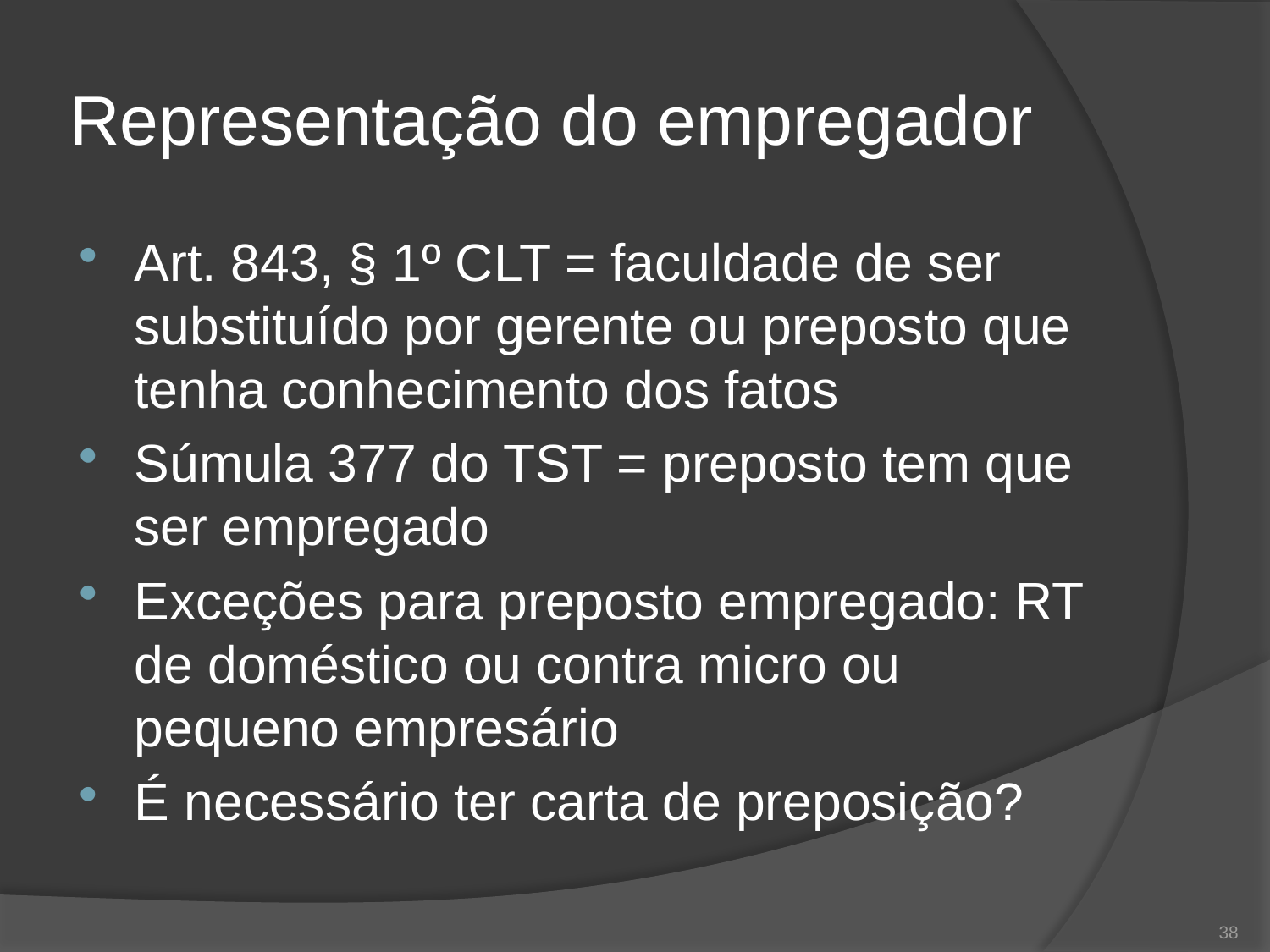

# Representação do empregador
Art. 843, § 1º CLT = faculdade de ser substituído por gerente ou preposto que tenha conhecimento dos fatos
Súmula 377 do TST = preposto tem que ser empregado
Exceções para preposto empregado: RT de doméstico ou contra micro ou pequeno empresário
É necessário ter carta de preposição?
38